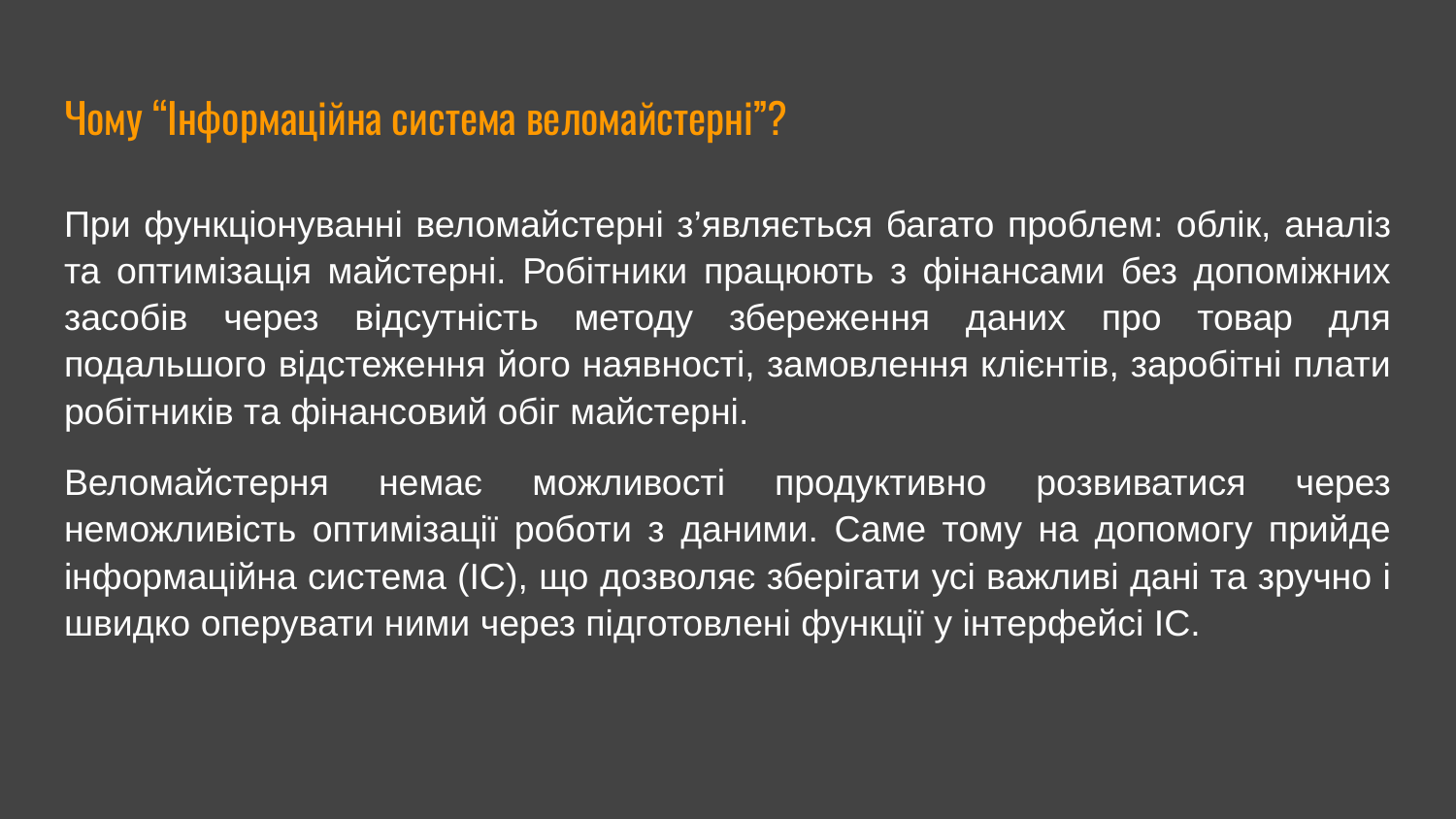

# Чому “Інформаційна система веломайстерні”?
При функціонуванні веломайстерні з’являється багато проблем: облік, аналіз та оптимізація майстерні. Робітники працюють з фінансами без допоміжних засобів через відсутність методу збереження даних про товар для подальшого відстеження його наявності, замовлення клієнтів, заробітні плати робітників та фінансовий обіг майстерні.
Веломайстерня немає можливості продуктивно розвиватися через неможливість оптимізації роботи з даними. Саме тому на допомогу прийде інформаційна система (ІС), що дозволяє зберігати усі важливі дані та зручно і швидко оперувати ними через підготовлені функції у інтерфейсі ІС.